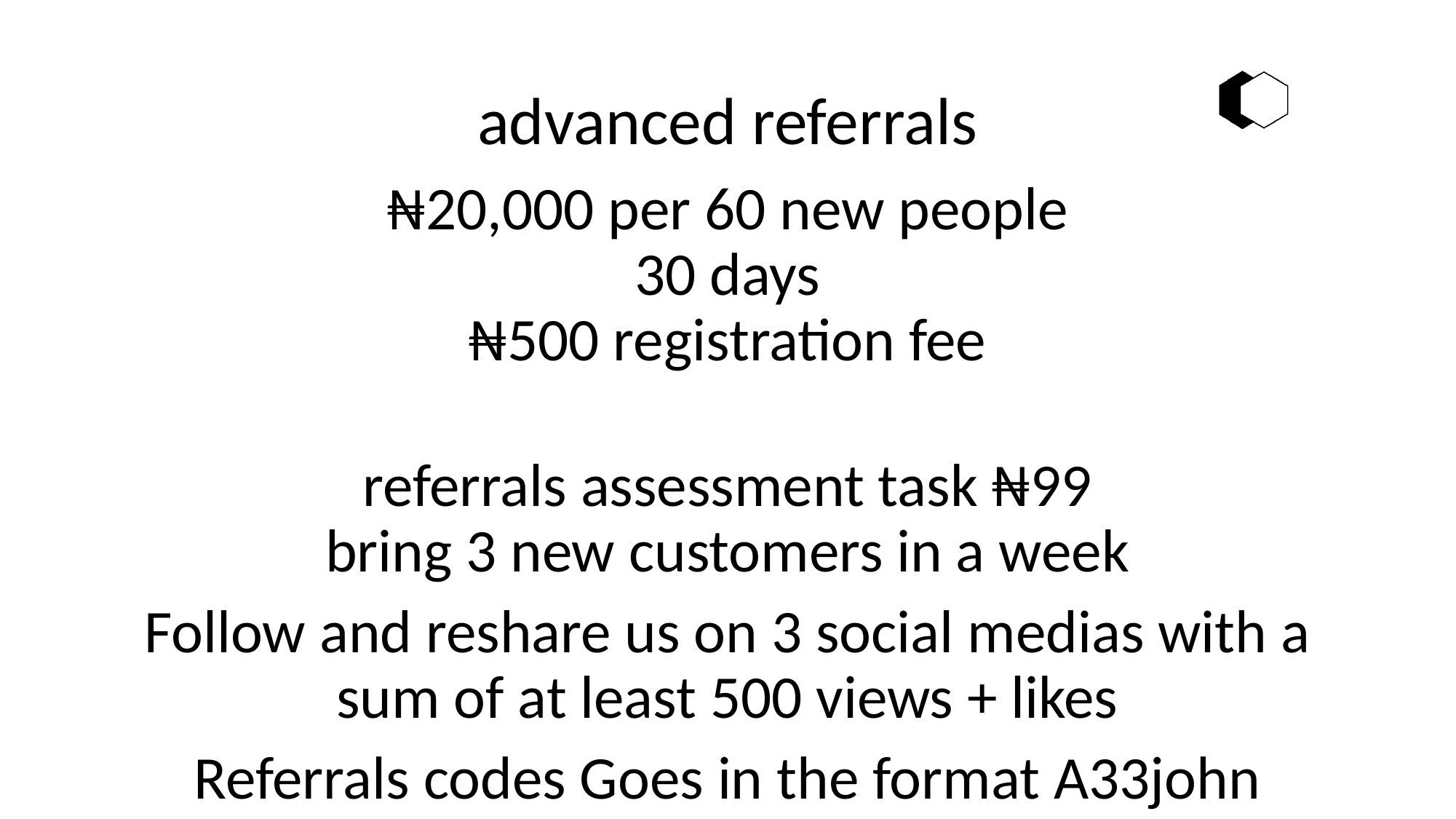

# advanced referrals
₦20,000 per 60 new people
30 days
₦500 registration fee
referrals assessment task ₦99
bring 3 new customers in a week
Follow and reshare us on 3 social medias with a sum of at least 500 views + likes
Referrals codes Goes in the format A33john